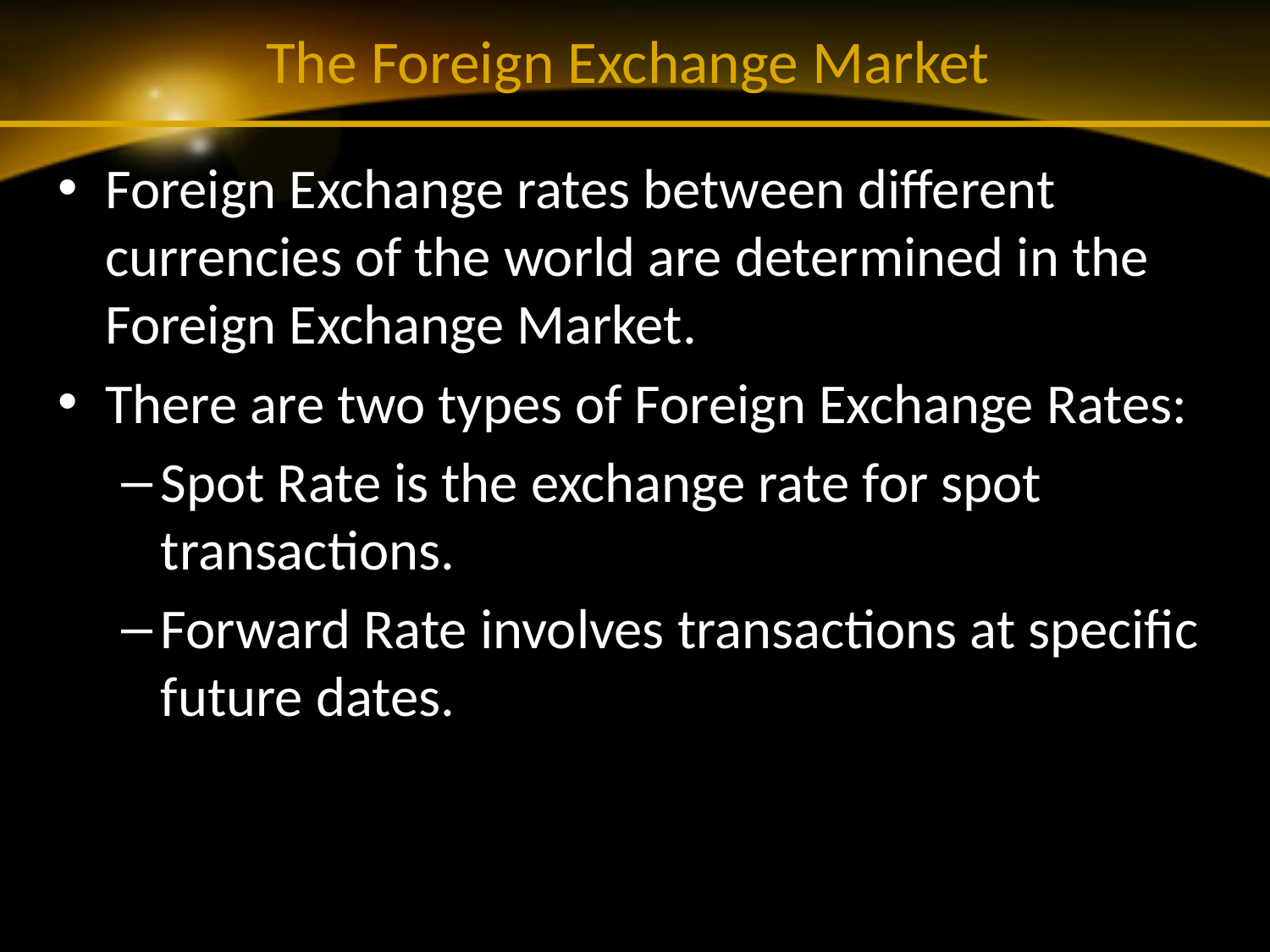

# The Foreign Exchange Market

Foreign Exchange rates between different currencies of the world are determined in the Foreign Exchange Market.
There are two types of Foreign Exchange Rates:
Spot Rate is the exchange rate for spot transactions.
Forward Rate involves transactions at specific future dates.